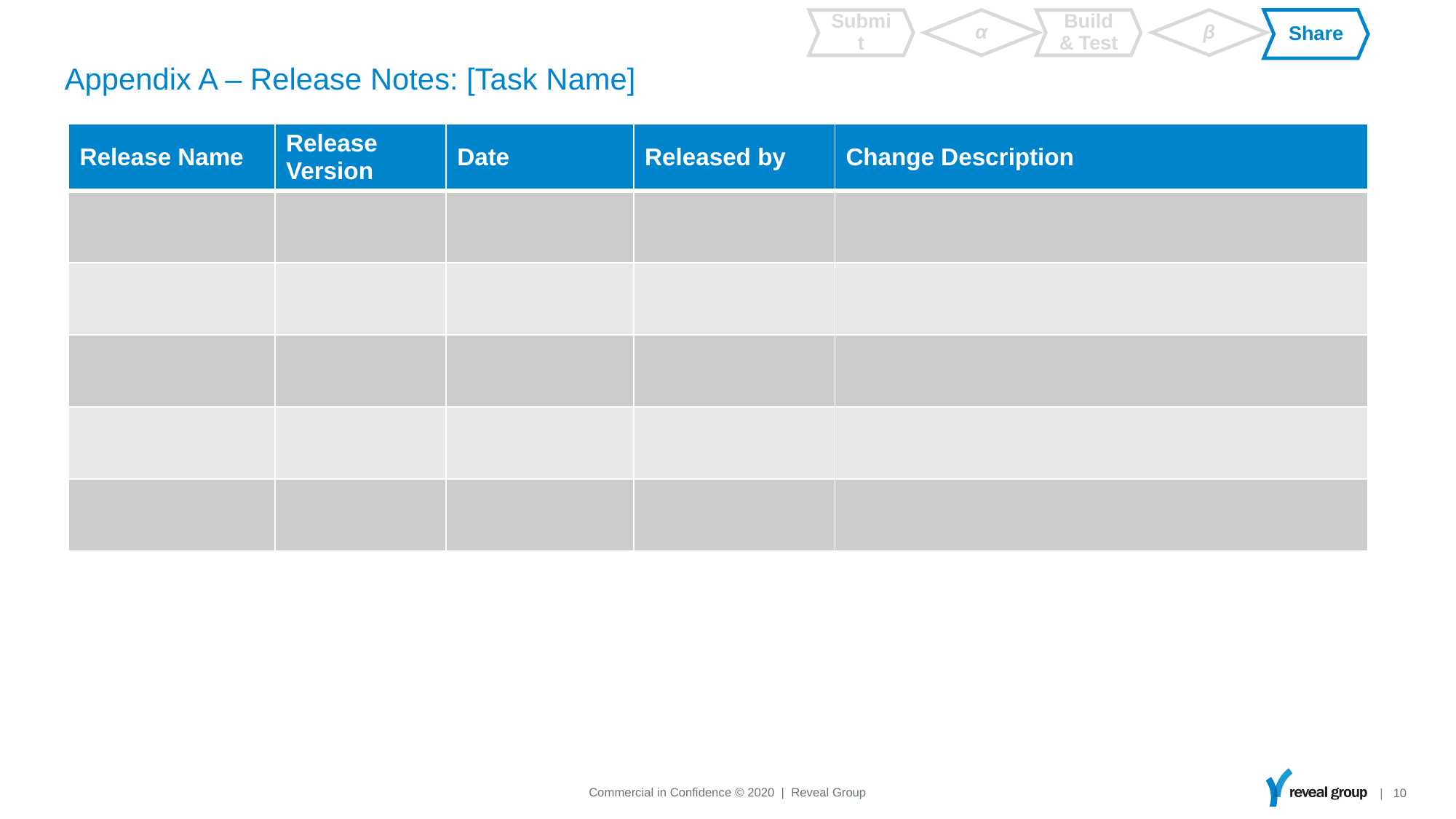

α
β
Share
Submit
Build & Test
# Appendix A – Release Notes: [Task Name]
| Release Name | Release Version | Date | Released by | Change Description |
| --- | --- | --- | --- | --- |
|  |  |  |  |  |
|  |  |  |  |  |
|  |  |  |  |  |
|  |  |  |  |  |
|  |  |  |  |  |